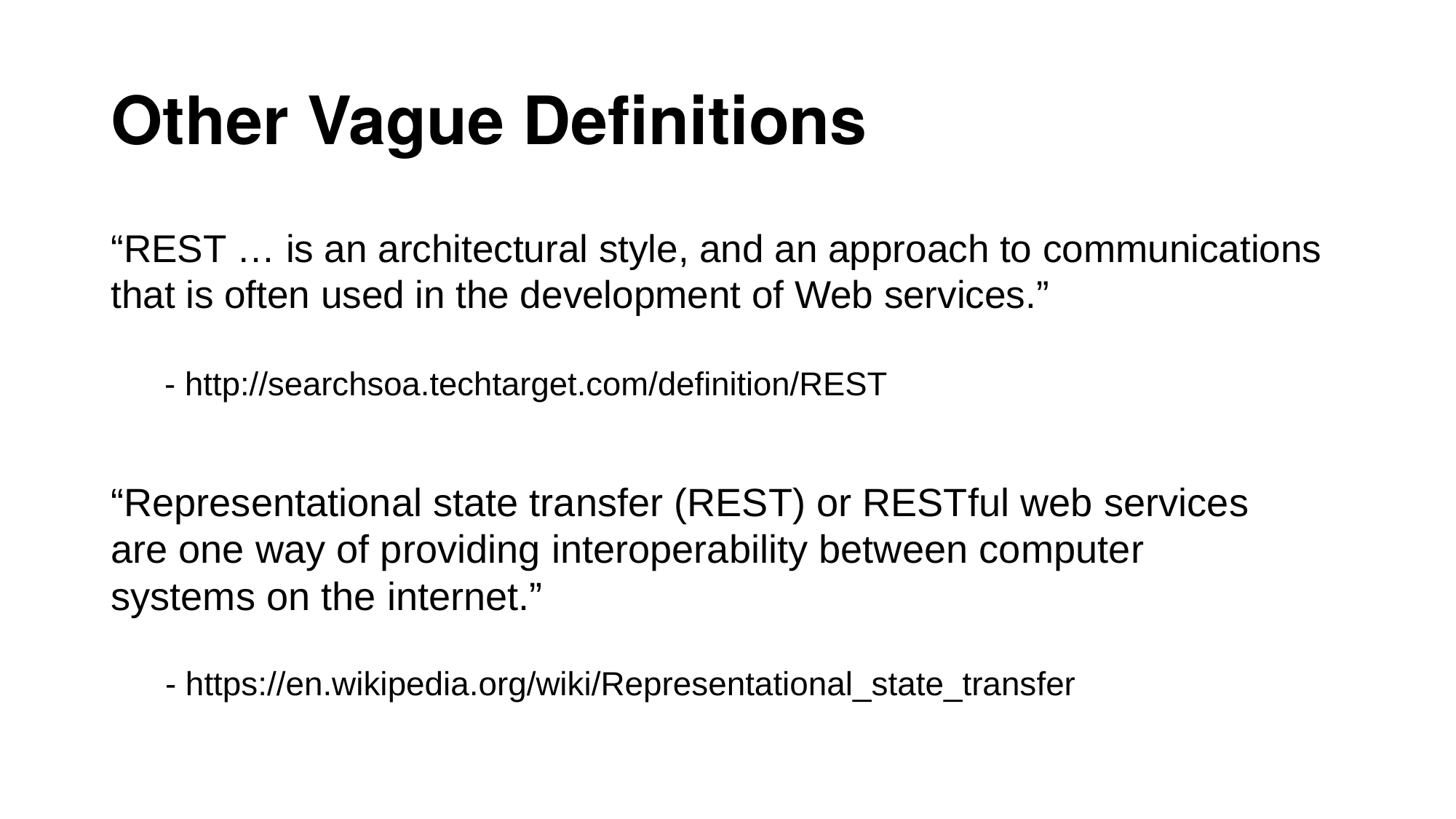

# Other Vague Definitions
“REST … is an architectural style, and an approach to communications that is often used in the development of Web services.”

- http://searchsoa.techtarget.com/definition/REST
“Representational state transfer (REST) or RESTful web services are one way of providing interoperability between computer systems on the internet.”

- https://en.wikipedia.org/wiki/Representational_state_transfer